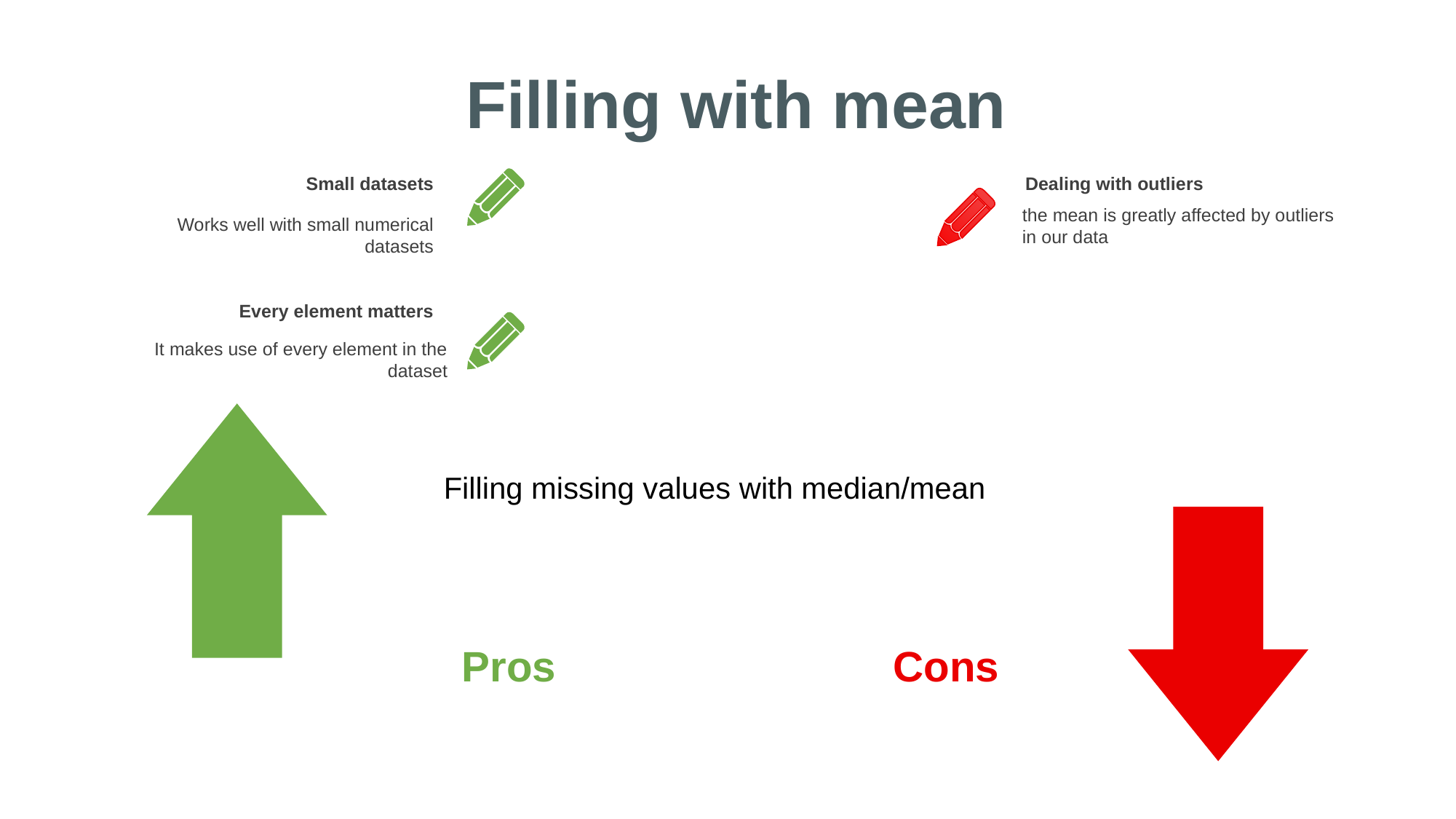

Filling with mean

Small datasets
Dealing with outliers
the mean is greatly affected by outliers in our data
Works well with small numerical datasets

Every element matters

It makes use of every element in the dataset

Filling missing values with median/mean

Pros
Cons